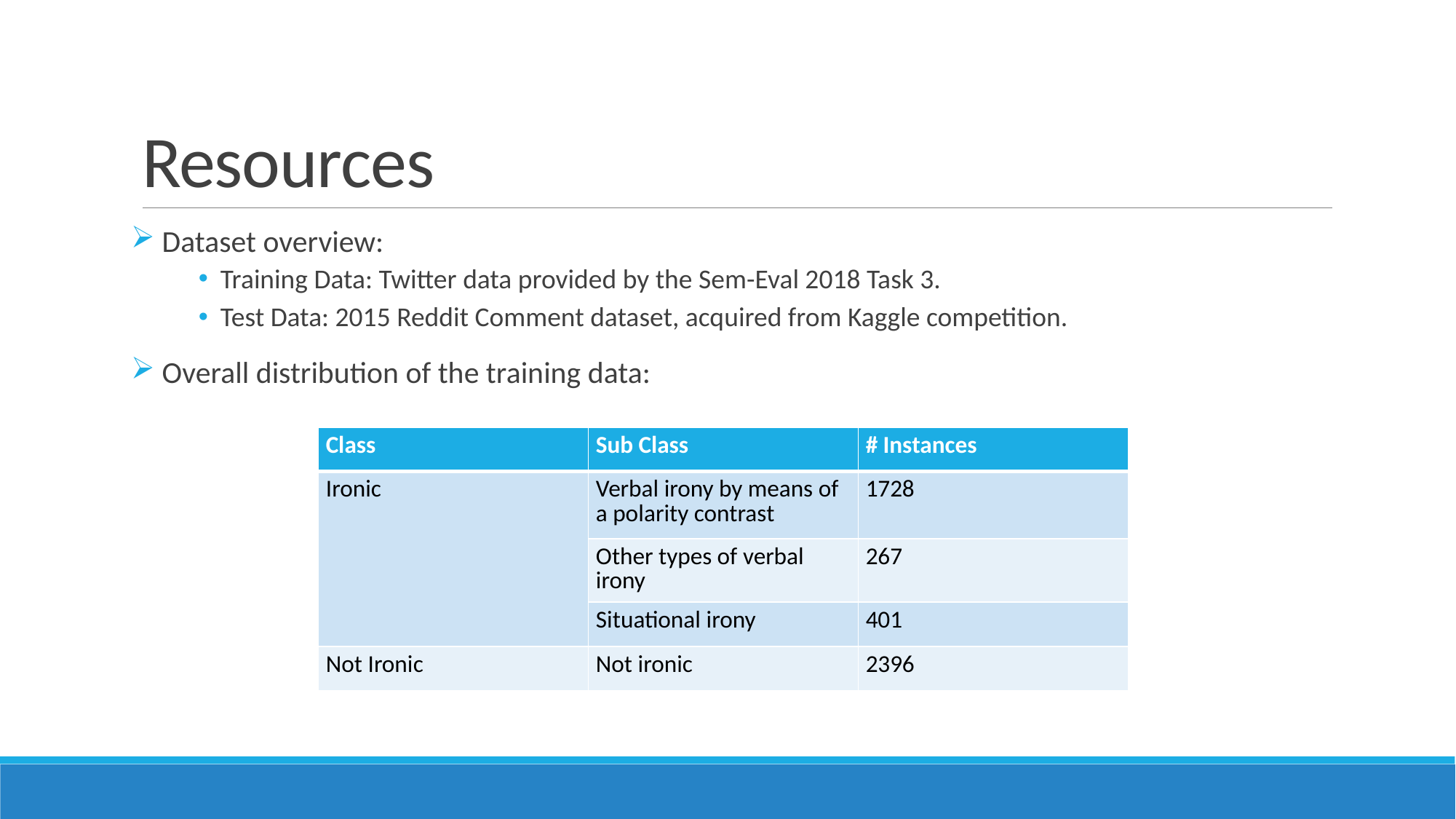

# Resources
 Dataset overview:
Training Data: Twitter data provided by the Sem-Eval 2018 Task 3.
Test Data: 2015 Reddit Comment dataset, acquired from Kaggle competition.
 Overall distribution of the training data:

| Class | Sub Class | # Instances |
| --- | --- | --- |
| Ironic | Verbal irony by means of a polarity contrast | 1728 |
|  | Other types of verbal irony | 267 |
|  | Situational irony | 401 |
| Not Ironic | Not ironic | 2396 |